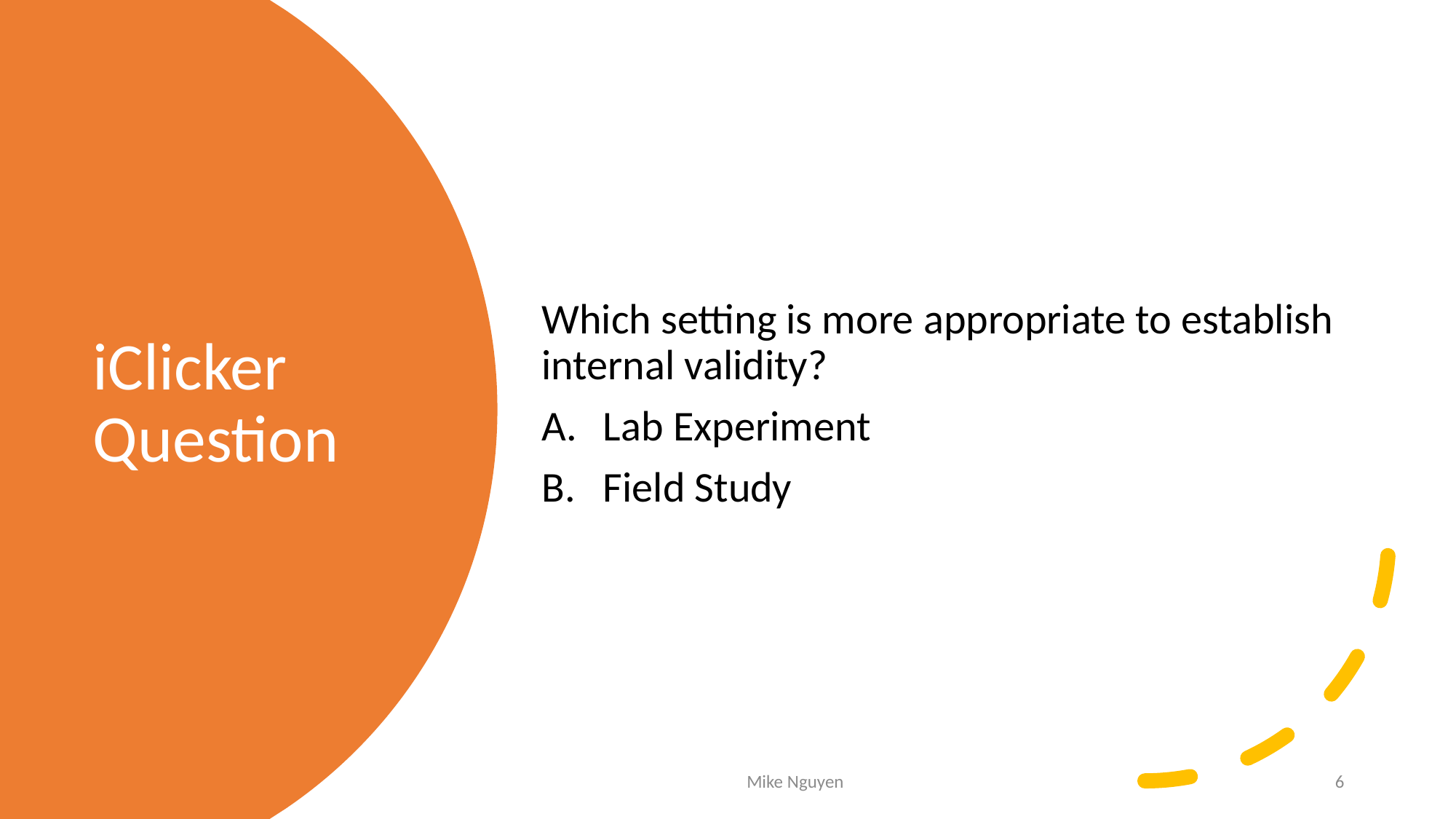

Which setting is more appropriate to establish internal validity?
Lab Experiment
Field Study
# iClicker Question

Mike Nguyen
6